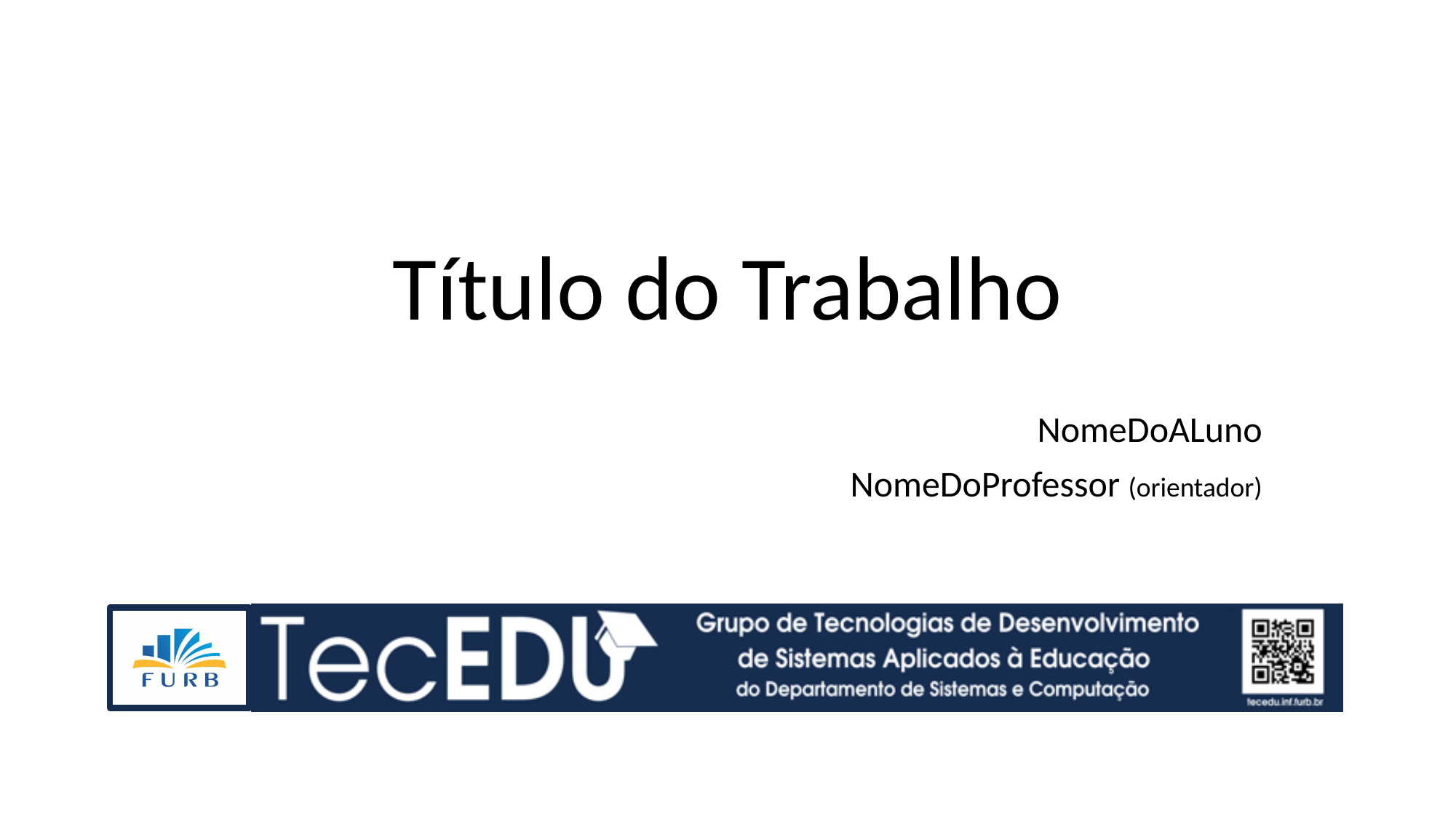

# Título do Trabalho
NomeDoALuno
NomeDoProfessor (orientador)